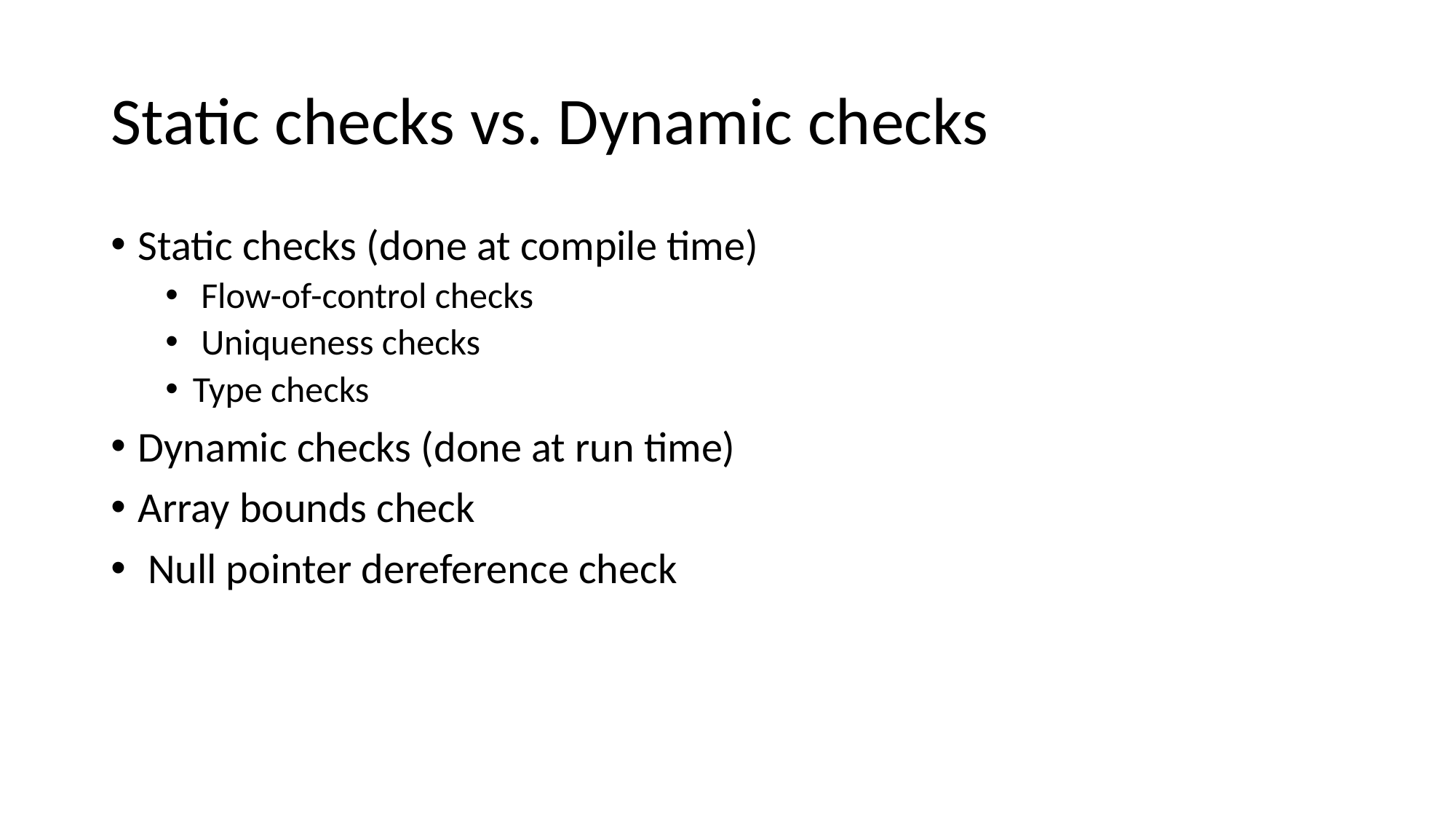

# Static checks vs. Dynamic checks
Static checks (done at compile time)
 Flow-of-control checks
 Uniqueness checks
Type checks
Dynamic checks (done at run time)
Array bounds check
 Null pointer dereference check